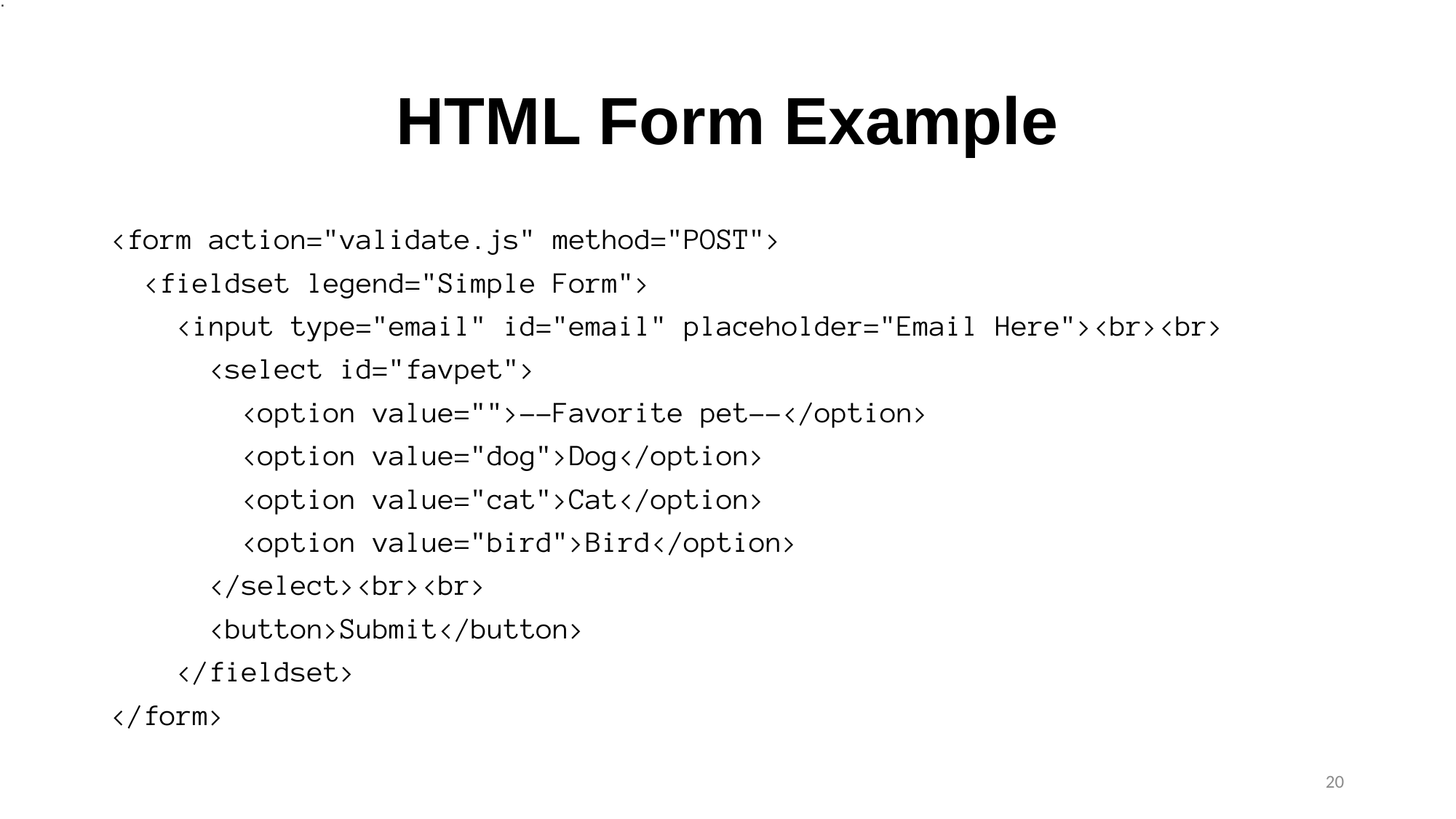

.
# HTML Form Example
<form action="validate.js" method="POST">
  <fieldset legend="Simple Form">
    <input type="email" id="email" placeholder="Email Here"><br><br>
      <select id="favpet">
        <option value="">--Favorite pet--</option>
        <option value="dog">Dog</option>
        <option value="cat">Cat</option>
        <option value="bird">Bird</option>
      </select><br><br>
      <button>Submit</button>
    </fieldset>
</form>
20